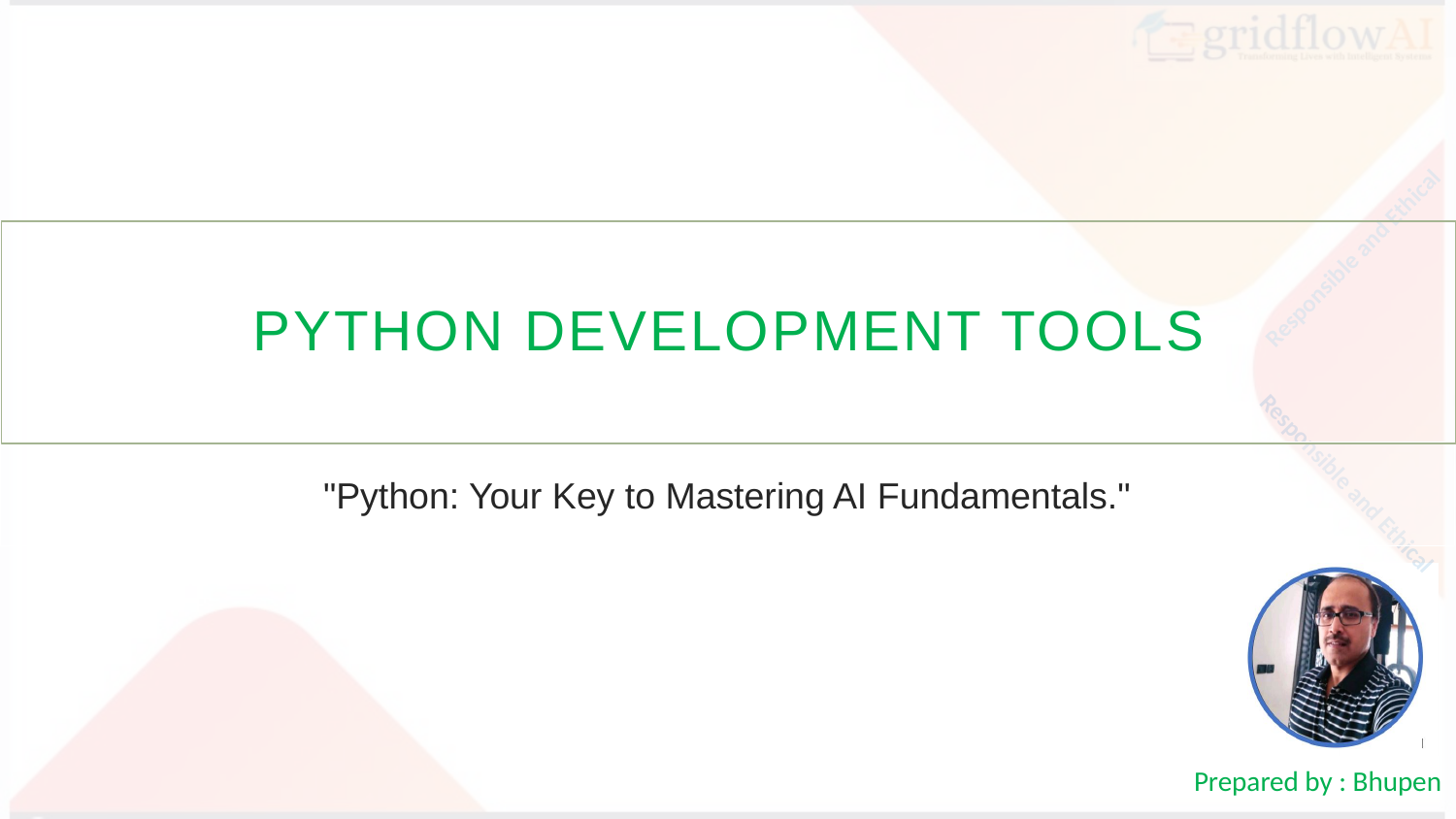

# Python development tools
"Python: Your Key to Mastering AI Fundamentals."